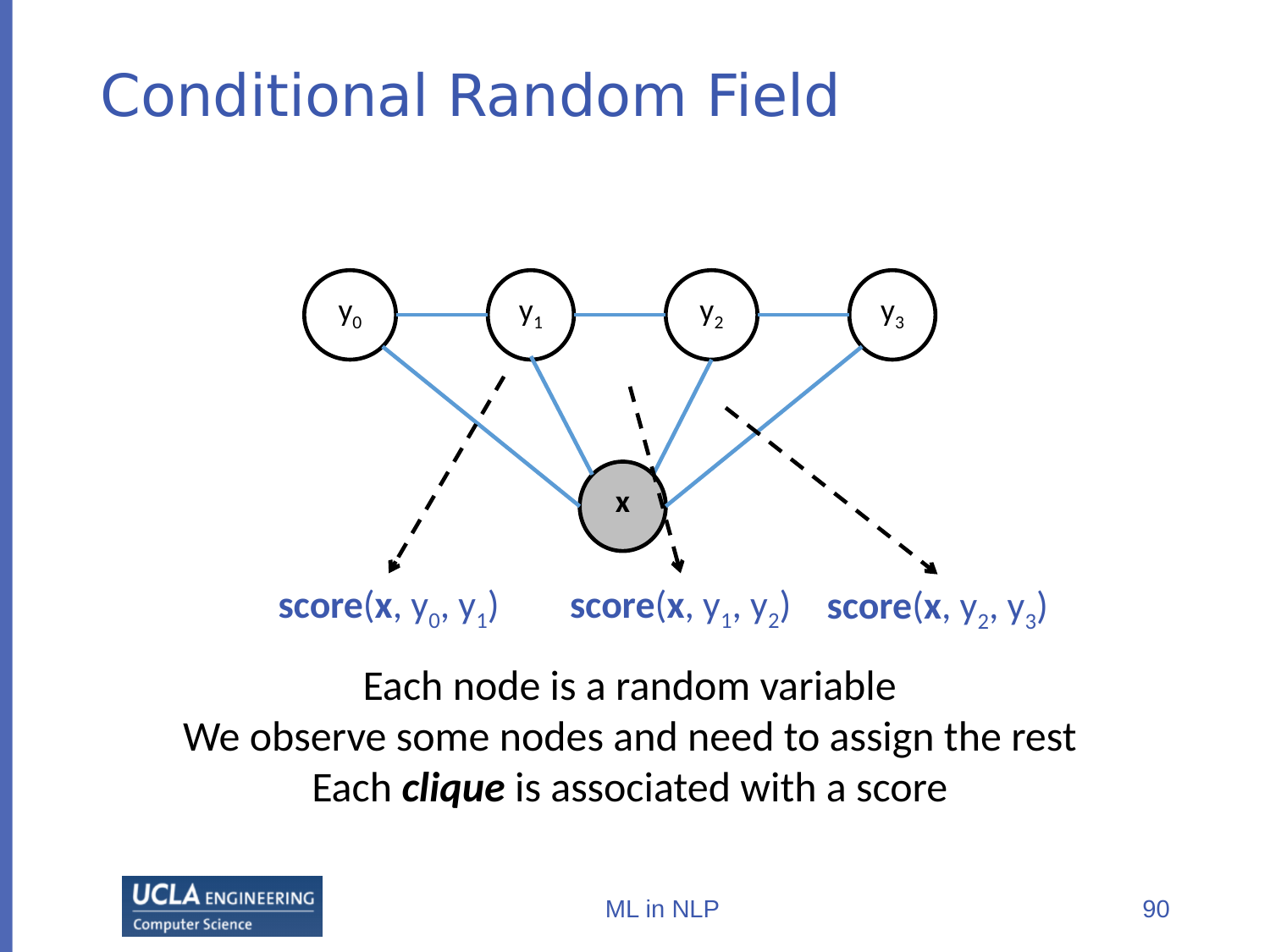

# Conditional Random Field

y0
y1
y2
y3
x
score(x, y0, y1)
score(x, y1, y2)
score(x, y2, y3)
Each node is a random variable
We observe some nodes and need to assign the rest
Each clique is associated with a score
ML in NLP
90